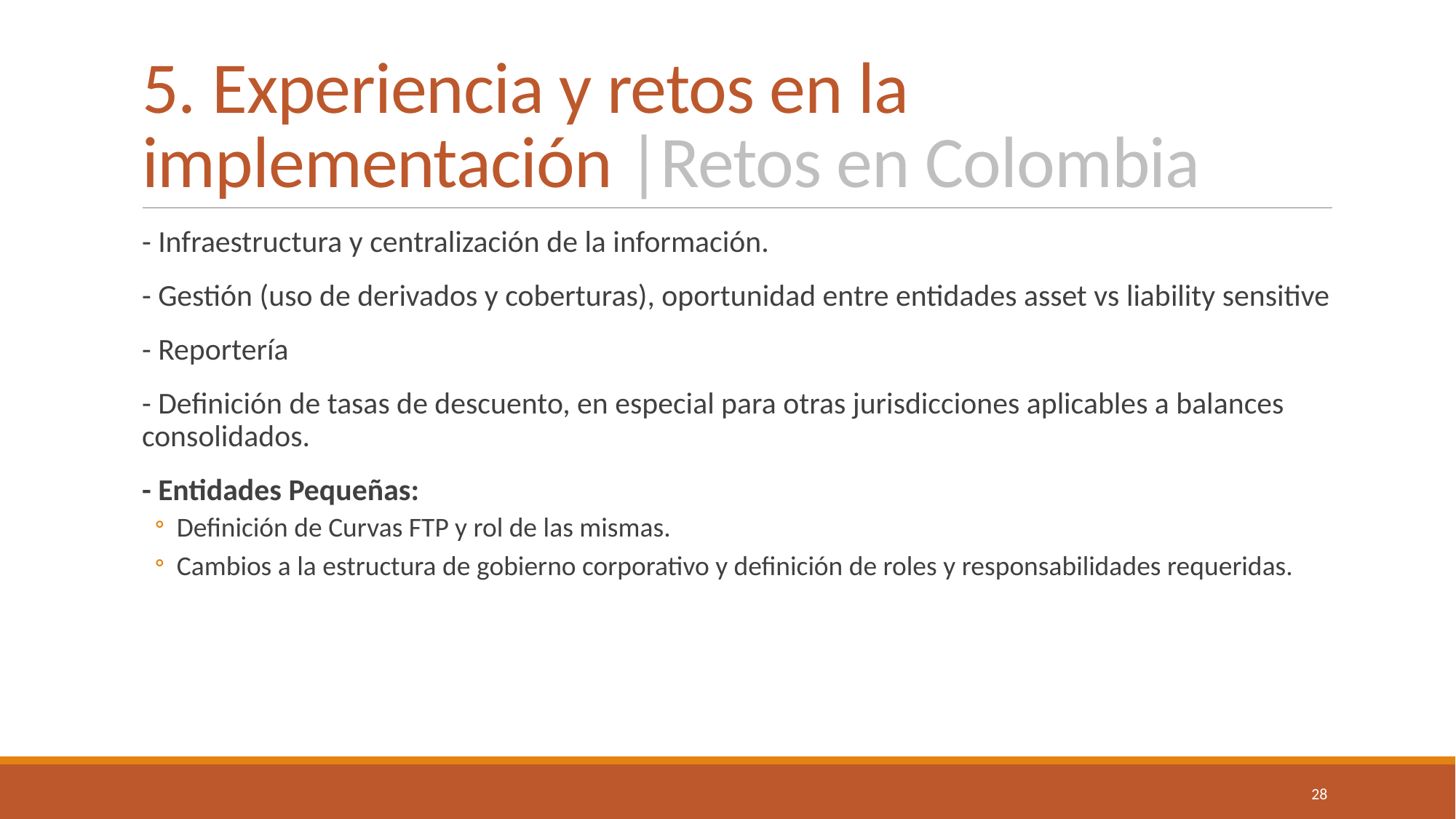

# 5. Experiencia y retos en la implementación |Retos en Colombia
- Infraestructura y centralización de la información.
- Gestión (uso de derivados y coberturas), oportunidad entre entidades asset vs liability sensitive
- Reportería
- Definición de tasas de descuento, en especial para otras jurisdicciones aplicables a balances consolidados.
- Entidades Pequeñas:
Definición de Curvas FTP y rol de las mismas.
Cambios a la estructura de gobierno corporativo y definición de roles y responsabilidades requeridas.

28